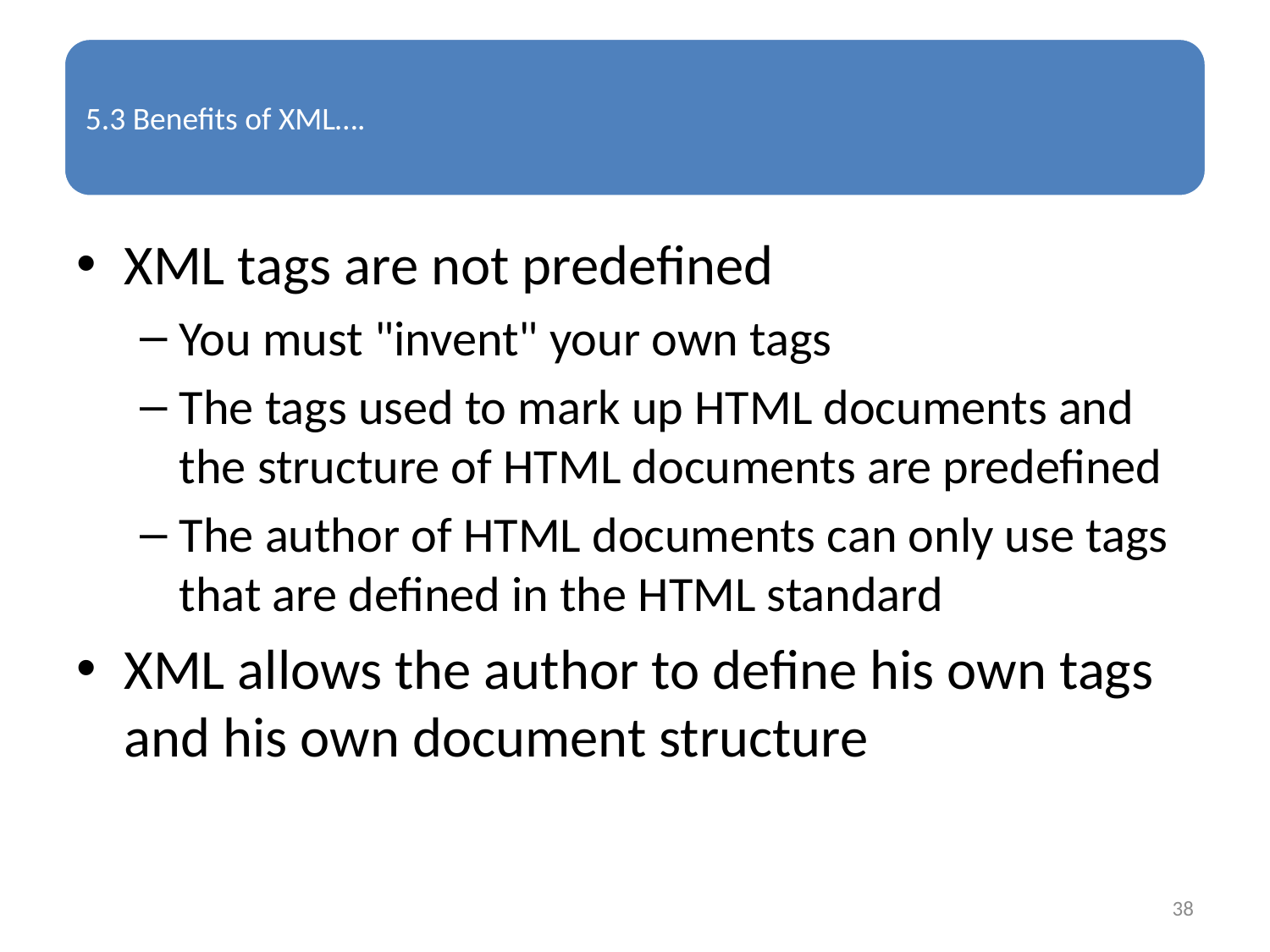

5.3 Benefits of XML….
XML tags are not predefined
You must "invent" your own tags
The tags used to mark up HTML documents and the structure of HTML documents are predefined
The author of HTML documents can only use tags that are defined in the HTML standard
XML allows the author to define his own tags and his own document structure

38